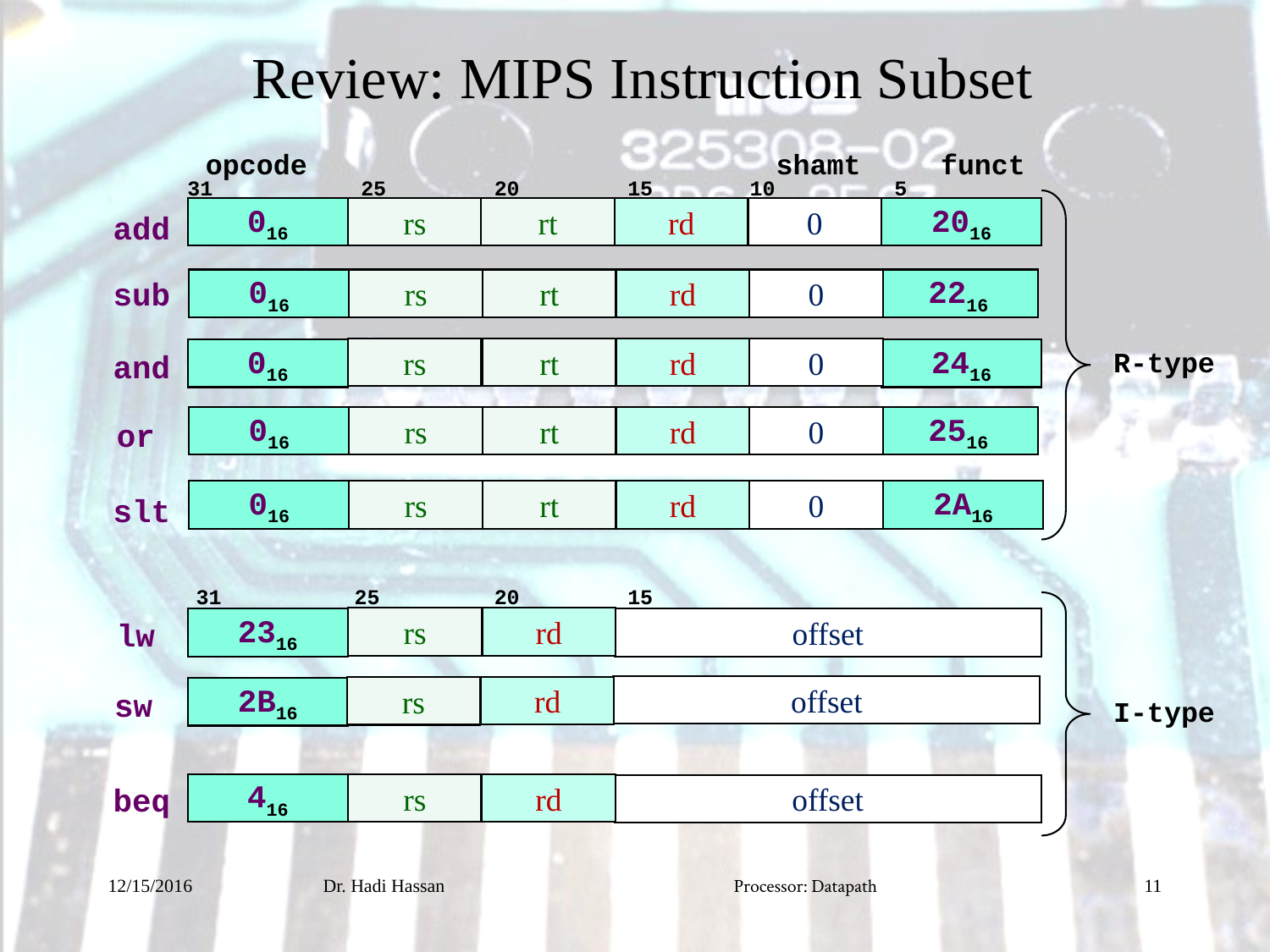

Review: MIPS Instruction Subset
opcode
shamt
funct
31
25
20
15
10
5

016
rs
rt
rd
0
2016
add
sub
016
rs
rt
rd
0
2216
rs
rt
rd
0
R-type
016
2416
and
016
rs
rt
rd
0
2516
or
016
rs
rt
rd
0
2A16
slt
31
25
20
15

rs
rd
lw
2316
offset
offset
rd
rs
2B16
sw
I-type
beq
416
rs
rd
offset
12/15/2016
Dr. Hadi Hassan                                                              Processor: Datapath

11